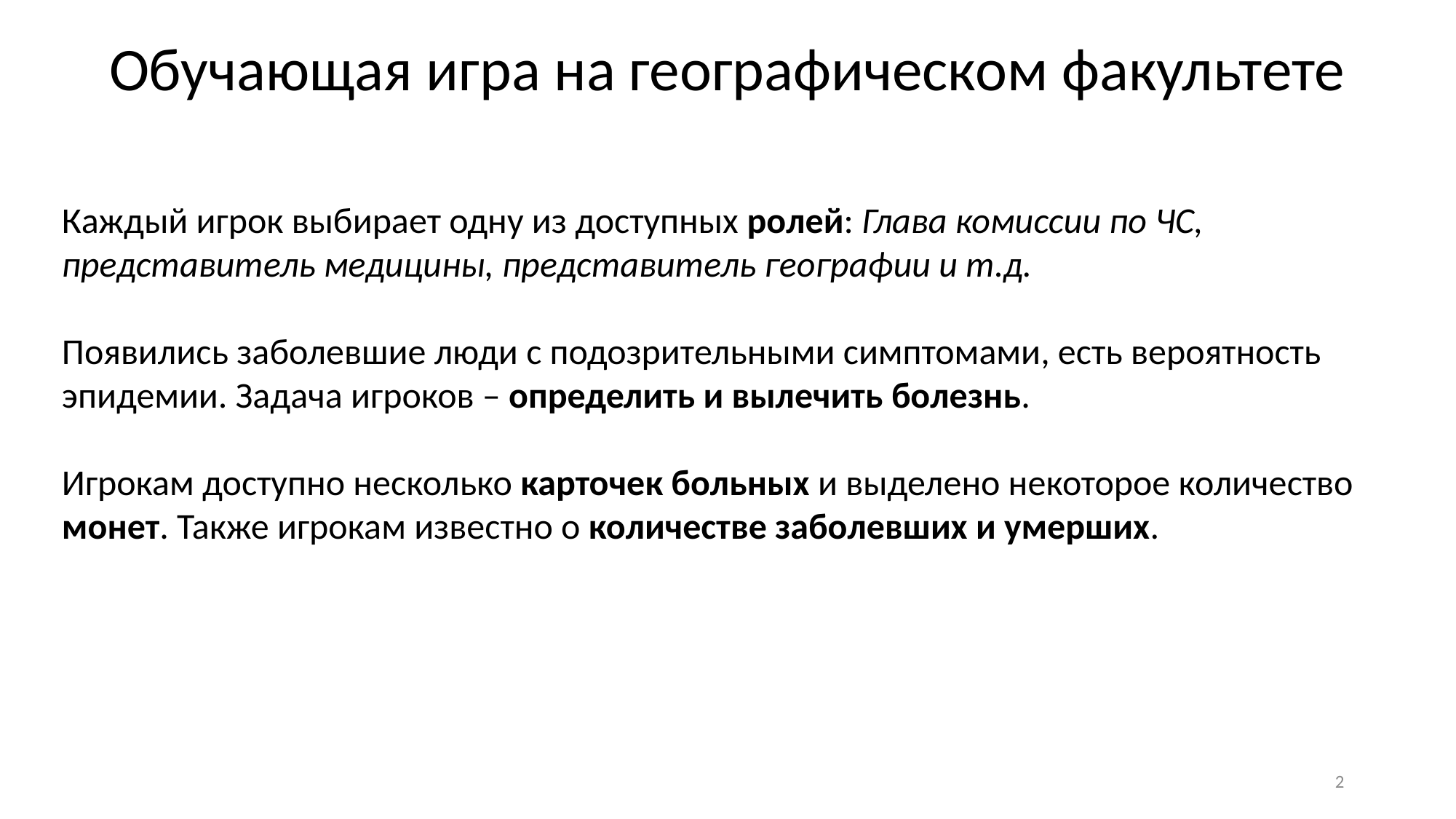

Обучающая игра на географическом факультете
Каждый игрок выбирает одну из доступных ролей: Глава комиссии по ЧС, представитель медицины, представитель географии и т.д.

Появились заболевшие люди с подозрительными симптомами, есть вероятность эпидемии. Задача игроков – определить и вылечить болезнь.

Игрокам доступно несколько карточек больных и выделено некоторое количество монет. Также игрокам известно о количестве заболевших и умерших.

2